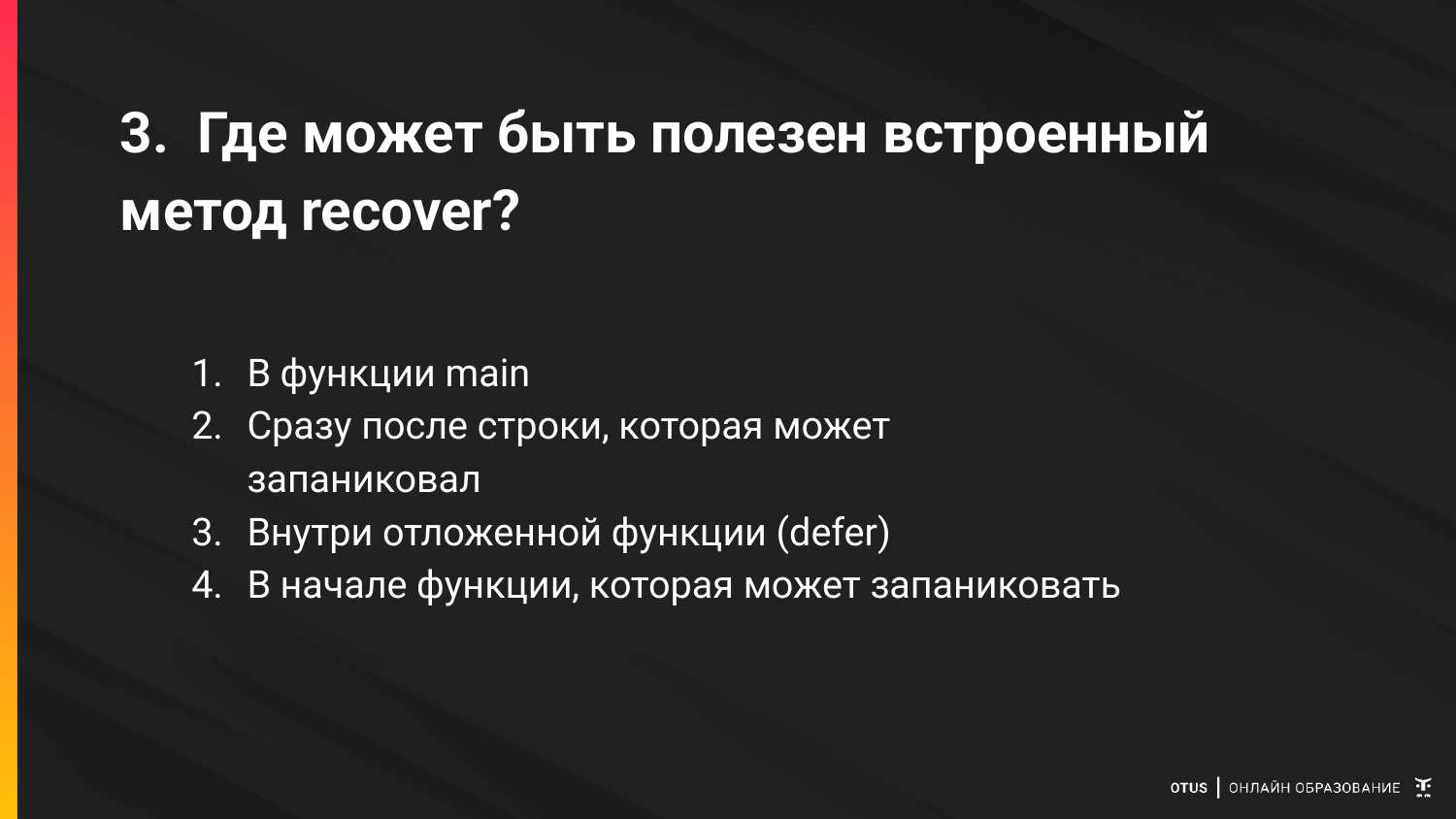

# 3.  Где может быть полезен встроенный метод recover?

В функции main
Сразу после строки, которая может запаниковал
Внутри отложенной функции (defer)
В начале функции, которая может запаниковать